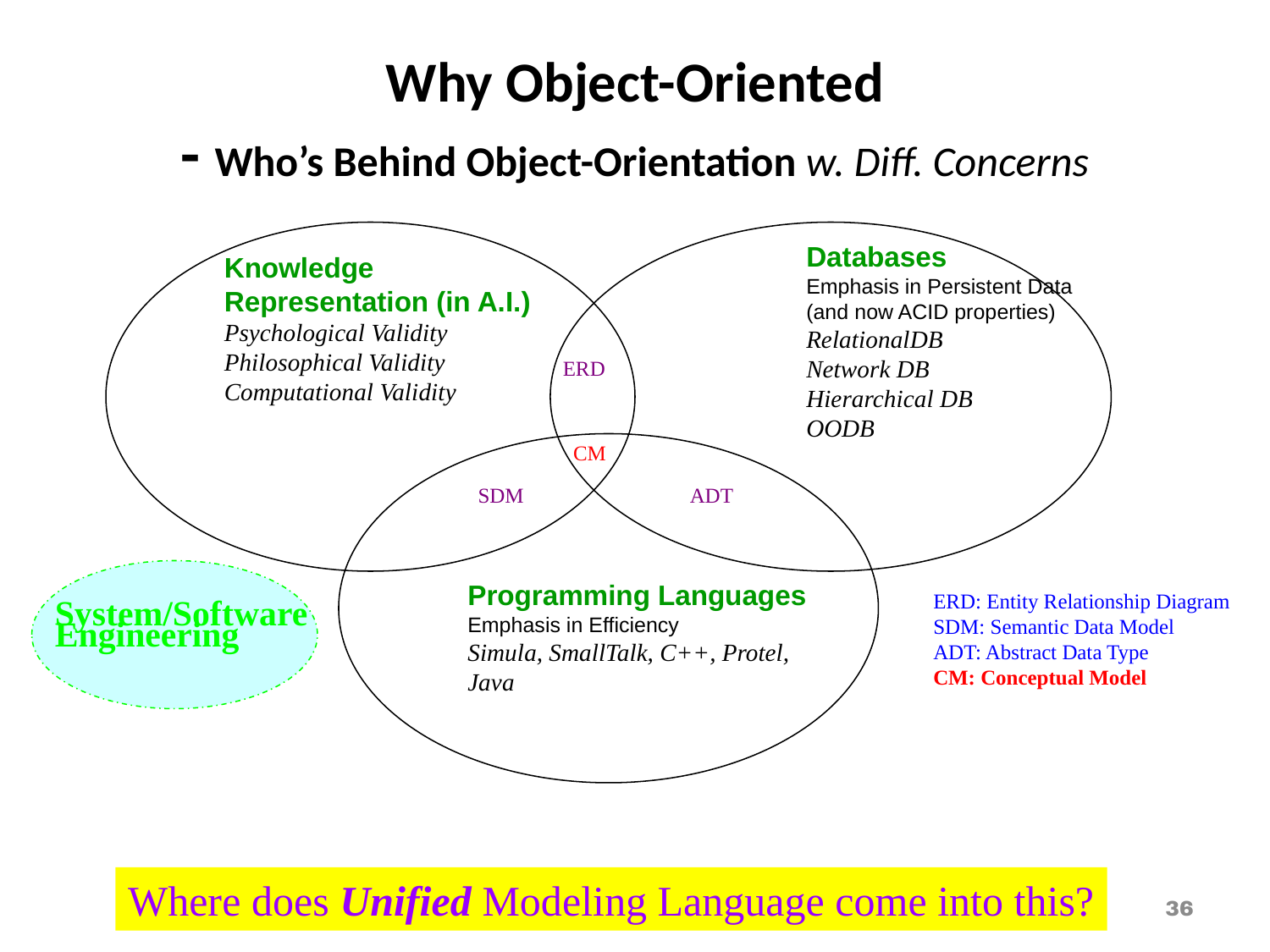

# Why Object-Oriented - Who’s Behind Object-Orientation w. Diff. Concerns

Databases
Emphasis in Persistent Data (and now ACID properties)
RelationalDB
Network DB
Hierarchical DB
OODB
Knowledge Representation (in A.I.)
Psychological Validity
Philosophical Validity
Computational Validity

ERD

CM
SDM
ADT

Programming Languages
Emphasis in Efficiency
Simula, SmallTalk, C++, Protel, Java
ERD: Entity Relationship Diagram
SDM: Semantic Data Model
ADT: Abstract Data Type
CM: Conceptual Model
System/Software
Engineering
Where does Unified Modeling Language come into this?
36